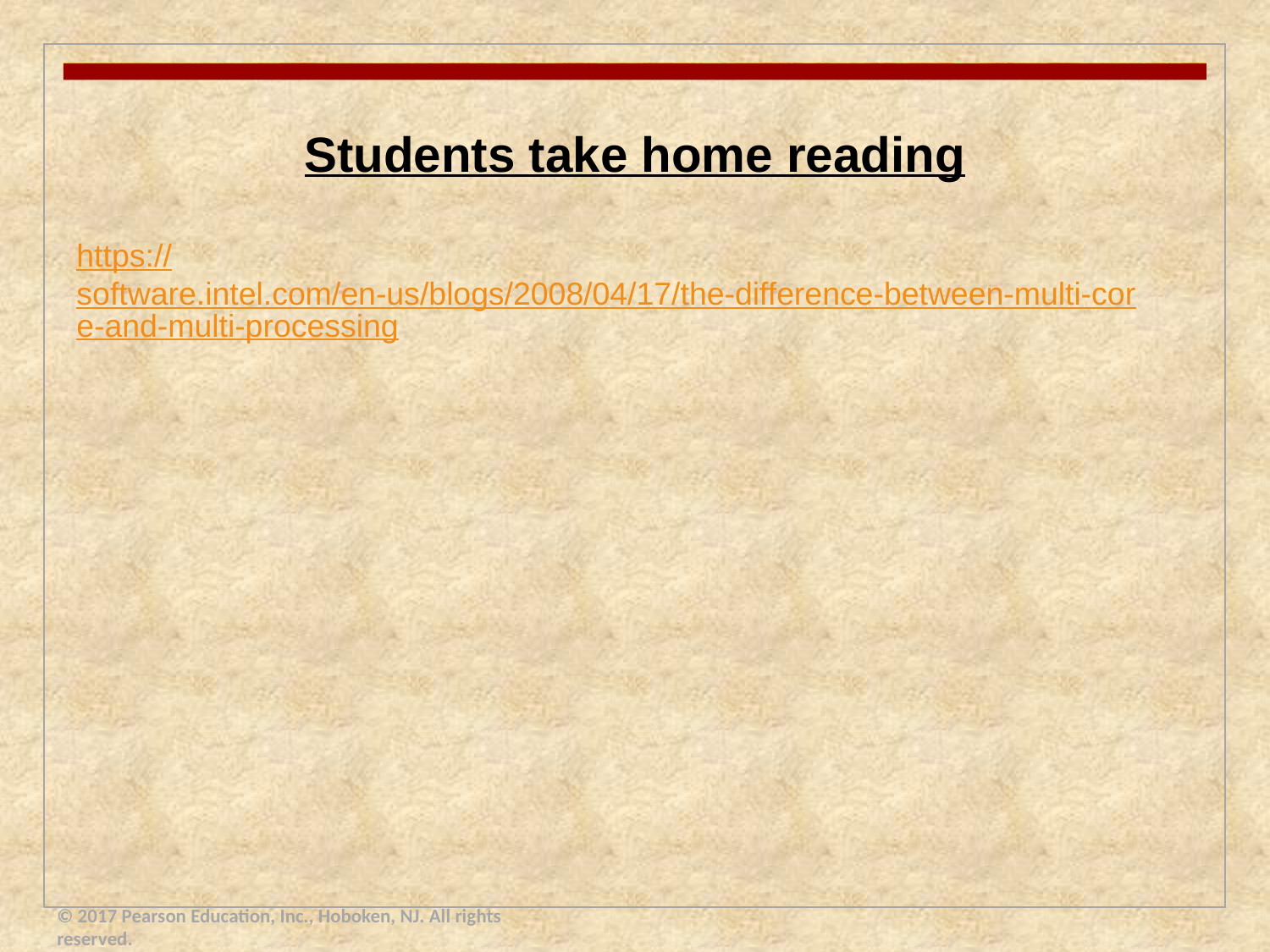

Students take home reading

https://software.intel.com/en-us/blogs/2008/04/17/the-difference-between-multi-core-and-multi-processing

© 2017 Pearson Education, Inc., Hoboken, NJ. All rights reserved.